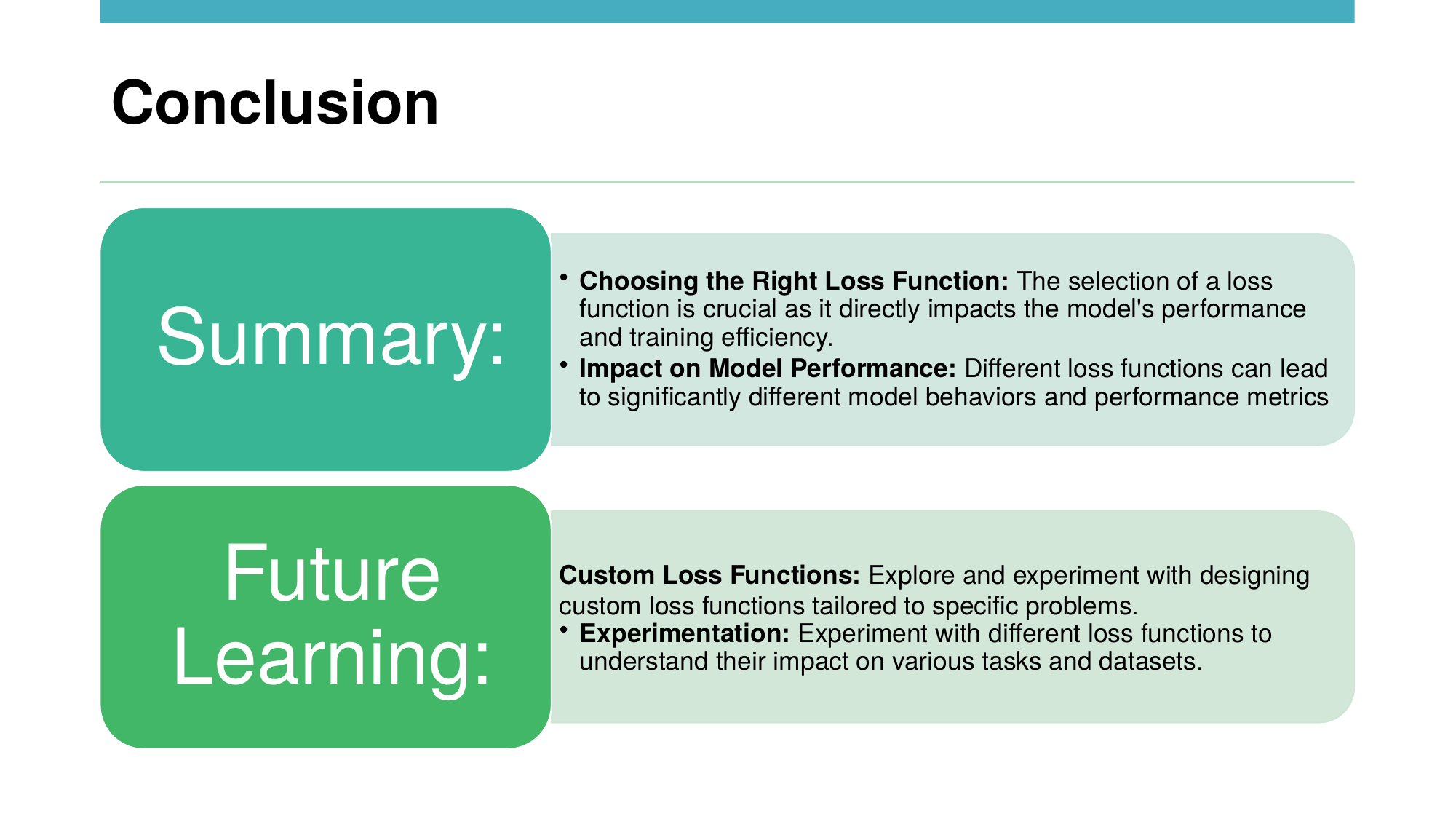

# Conclusion

Choosing the Right Loss Function: The selection of a loss function is crucial as it directly impacts the model's performance and training efficiency.
Impact on Model Performance: Different loss functions can lead to significantly different model behaviors and performance metrics
Summary:
Custom Loss Functions: Explore and experiment with designing custom loss functions tailored to specific problems.
Experimentation: Experiment with different loss functions to understand their impact on various tasks and datasets.
Future Learning: